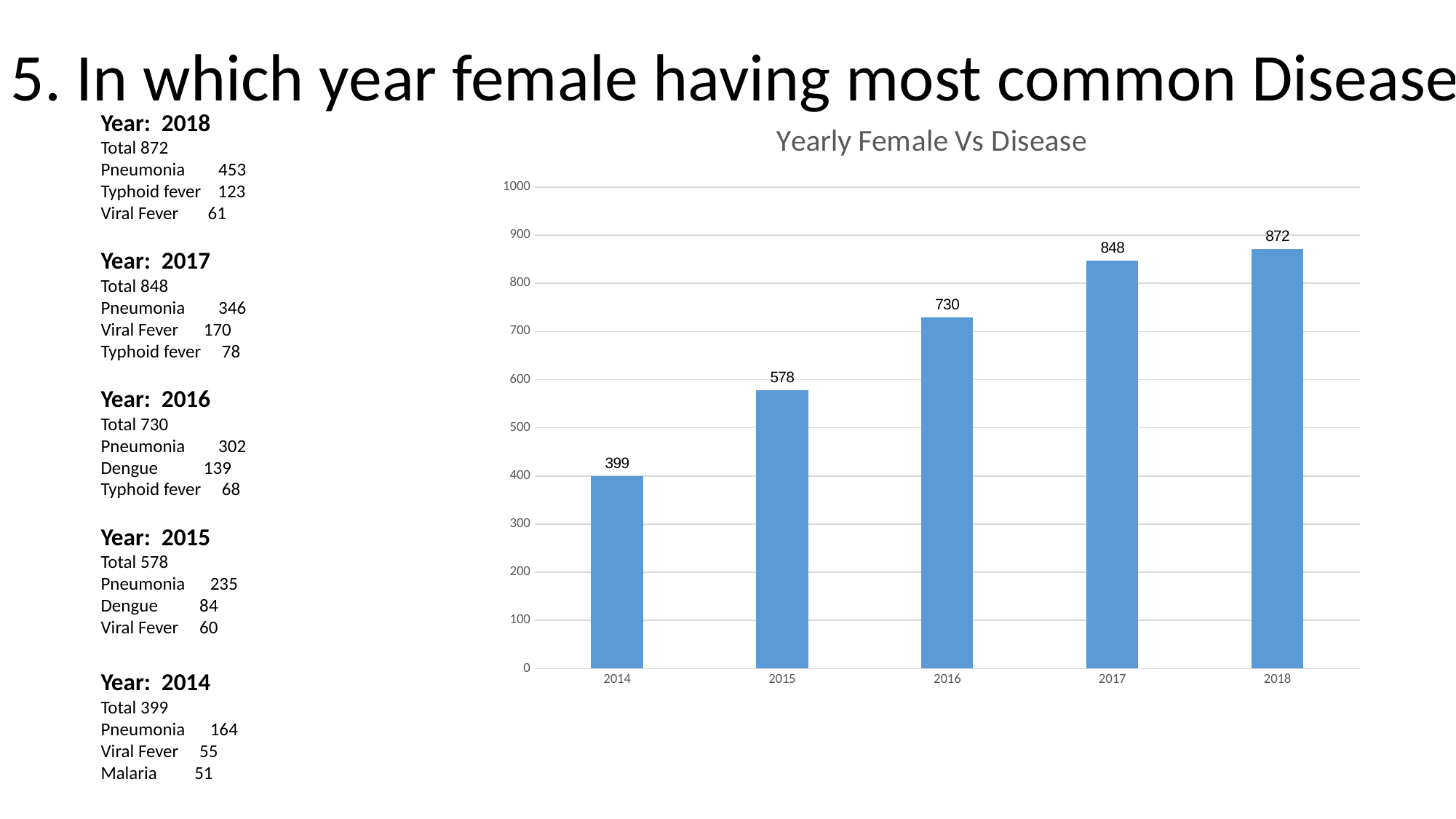

5. In which year female having most common Disease
Year:  2018
Total 872
Pneumonia        453
Typhoid fever    123
Viral Fever       61

Year:  2017
Total 848
Pneumonia        346
Viral Fever      170
Typhoid fever     78

Year:  2016
Total 730
Pneumonia        302
Dengue           139
Typhoid fever     68

Year:  2015
Total 578
Pneumonia      235
Dengue          84
Viral Fever     60

Year:  2014
Total 399
Pneumonia      164
Viral Fever     55
Malaria         51

### Chart: Yearly Female Vs Disease

| Category | Diseas_Counts |
|---|---|
| 2014 | 399.0 |
| 2015 | 578.0 |
| 2016 | 730.0 |
| 2017 | 848.0 |
| 2018 | 872.0 |